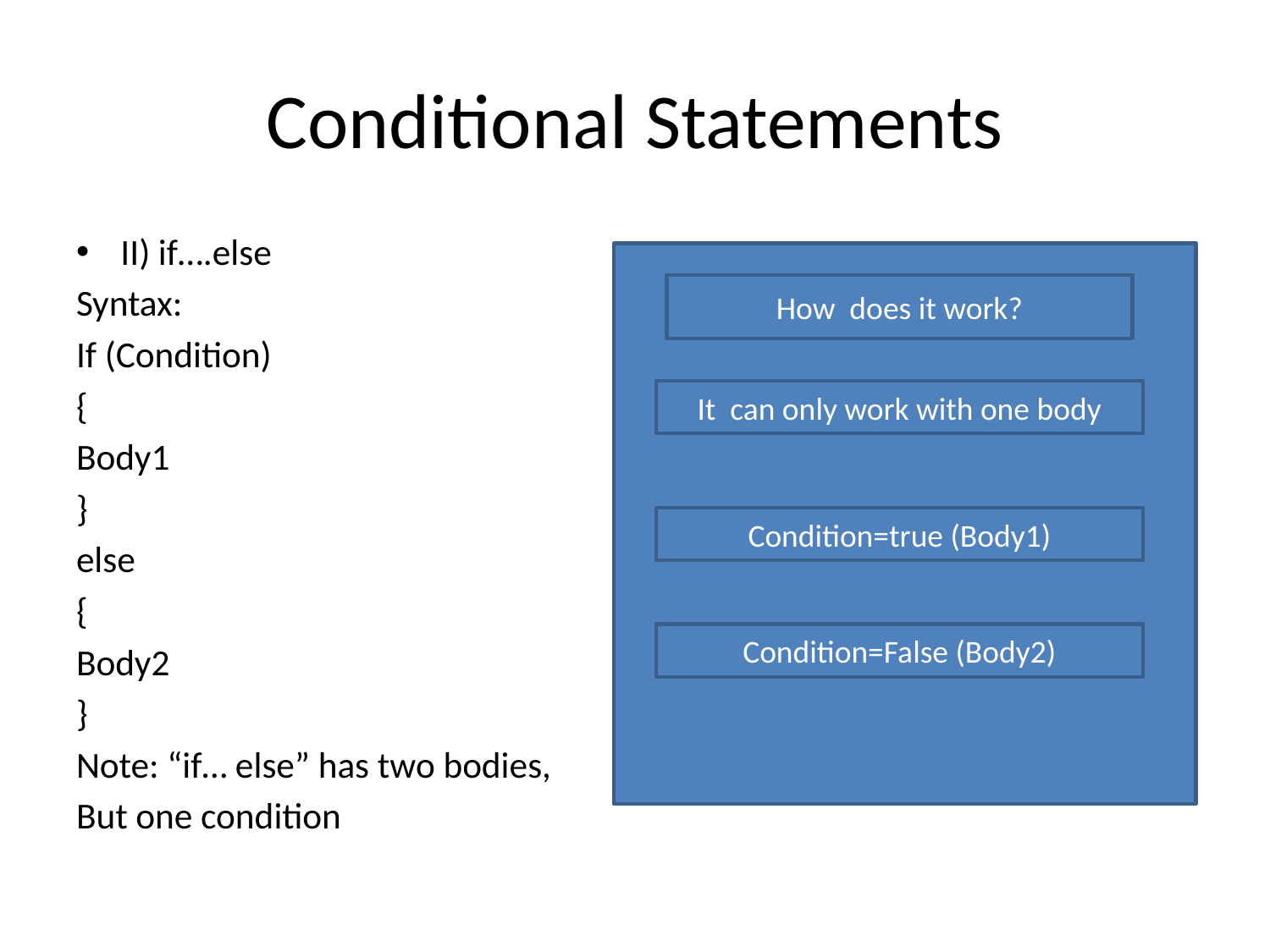

# Conditional Statements
II) if….else
Syntax:
If (Condition)
{
Body1
}
else
{
Body2
}
Note: “if… else” has two bodies,
But one condition

How  does it work?
It  can only work with one body
Condition=true (Body1)
Condition=False (Body2)